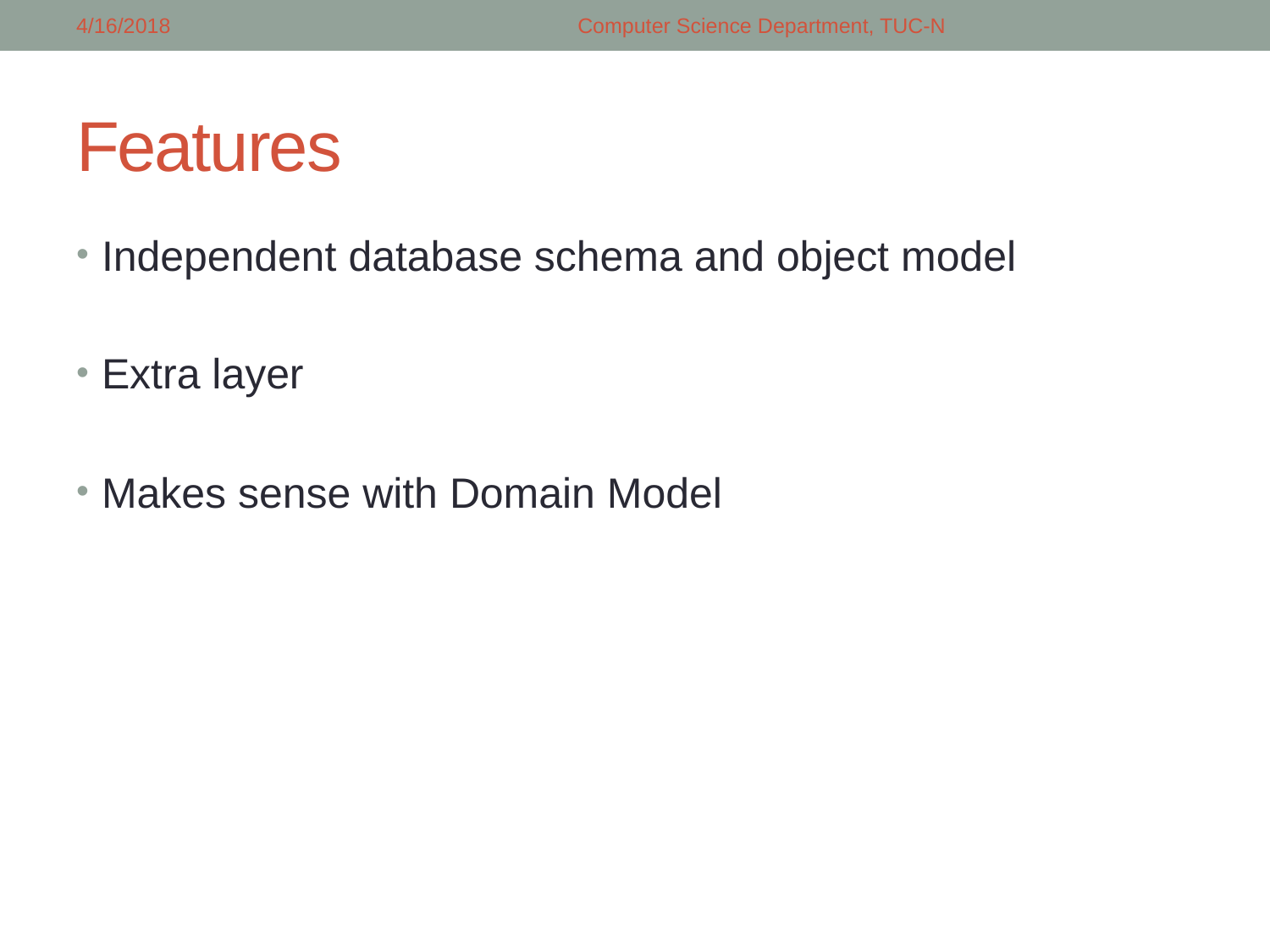

4/16/2018
Computer Science Department, TUC-N
# Features
Independent database schema and object model

Extra layer

Makes sense with Domain Model